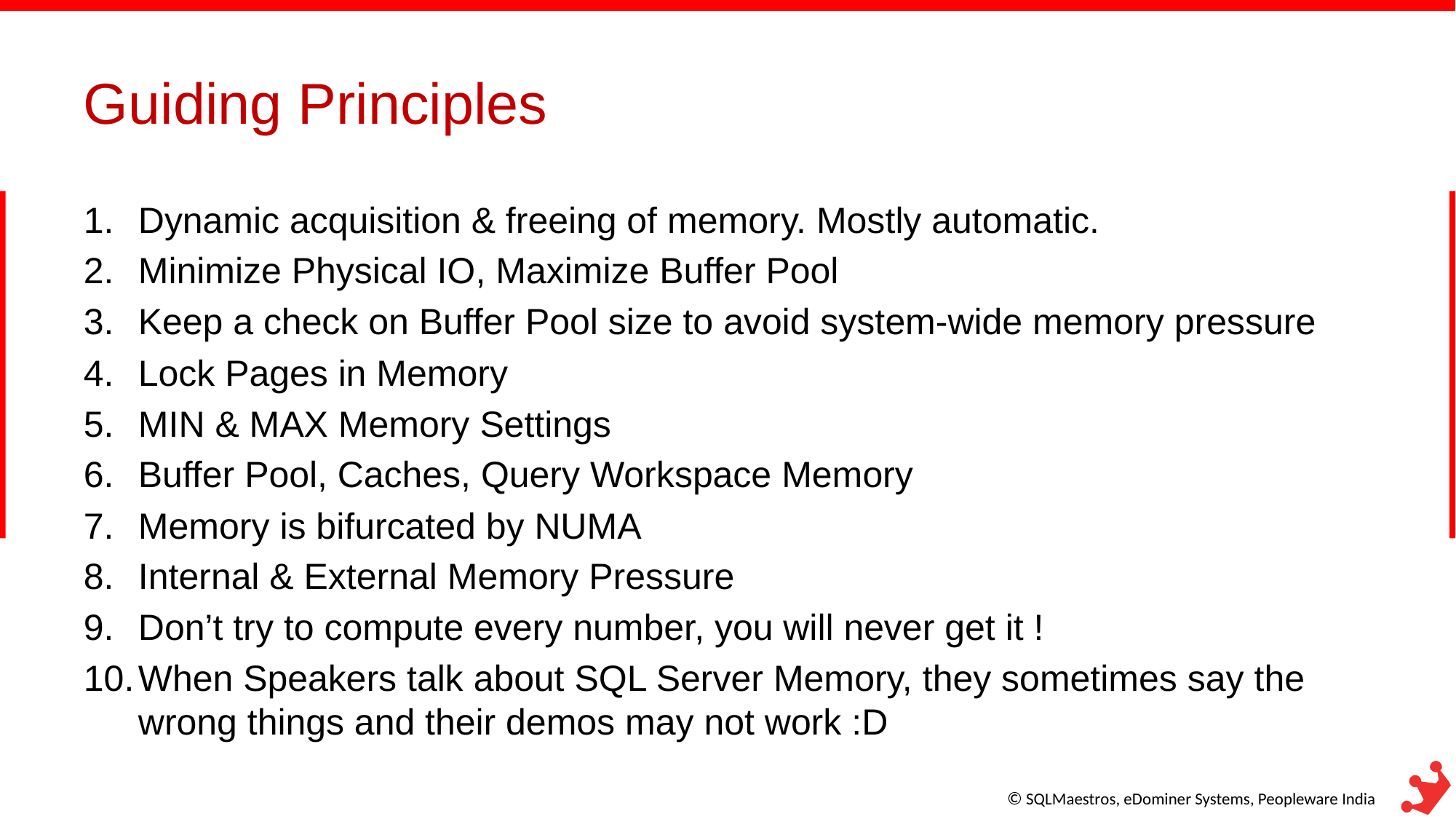

# Guiding Principles
Dynamic acquisition & freeing of memory. Mostly automatic.
Minimize Physical IO, Maximize Buffer Pool
Keep a check on Buffer Pool size to avoid system-wide memory pressure
Lock Pages in Memory
MIN & MAX Memory Settings
Buffer Pool, Caches, Query Workspace Memory
Memory is bifurcated by NUMA
Internal & External Memory Pressure
Don’t try to compute every number, you will never get it !
When Speakers talk about SQL Server Memory, they sometimes say the wrong things and their demos may not work :D